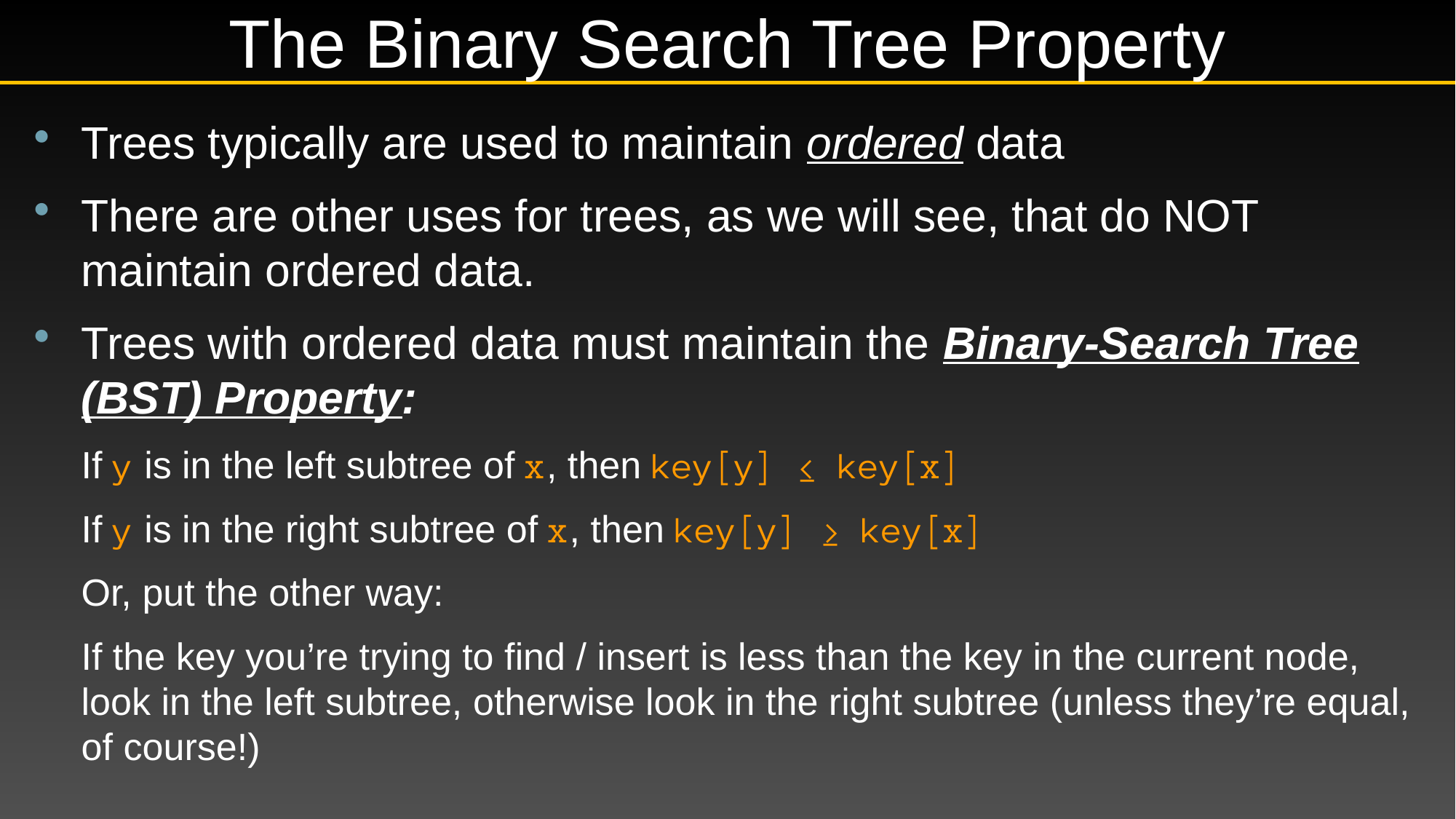

# The Binary Search Tree Property
Trees typically are used to maintain ordered data
There are other uses for trees, as we will see, that do NOT maintain ordered data.
Trees with ordered data must maintain the Binary-Search Tree (BST) Property:
	If y is in the left subtree of x, then key[y] ≤ key[x]
	If y is in the right subtree of x, then key[y] ≥ key[x]
	Or, put the other way:
	If the key you’re trying to find / insert is less than the key in the current node, look in the left subtree, otherwise look in the right subtree (unless they’re equal, of course!)